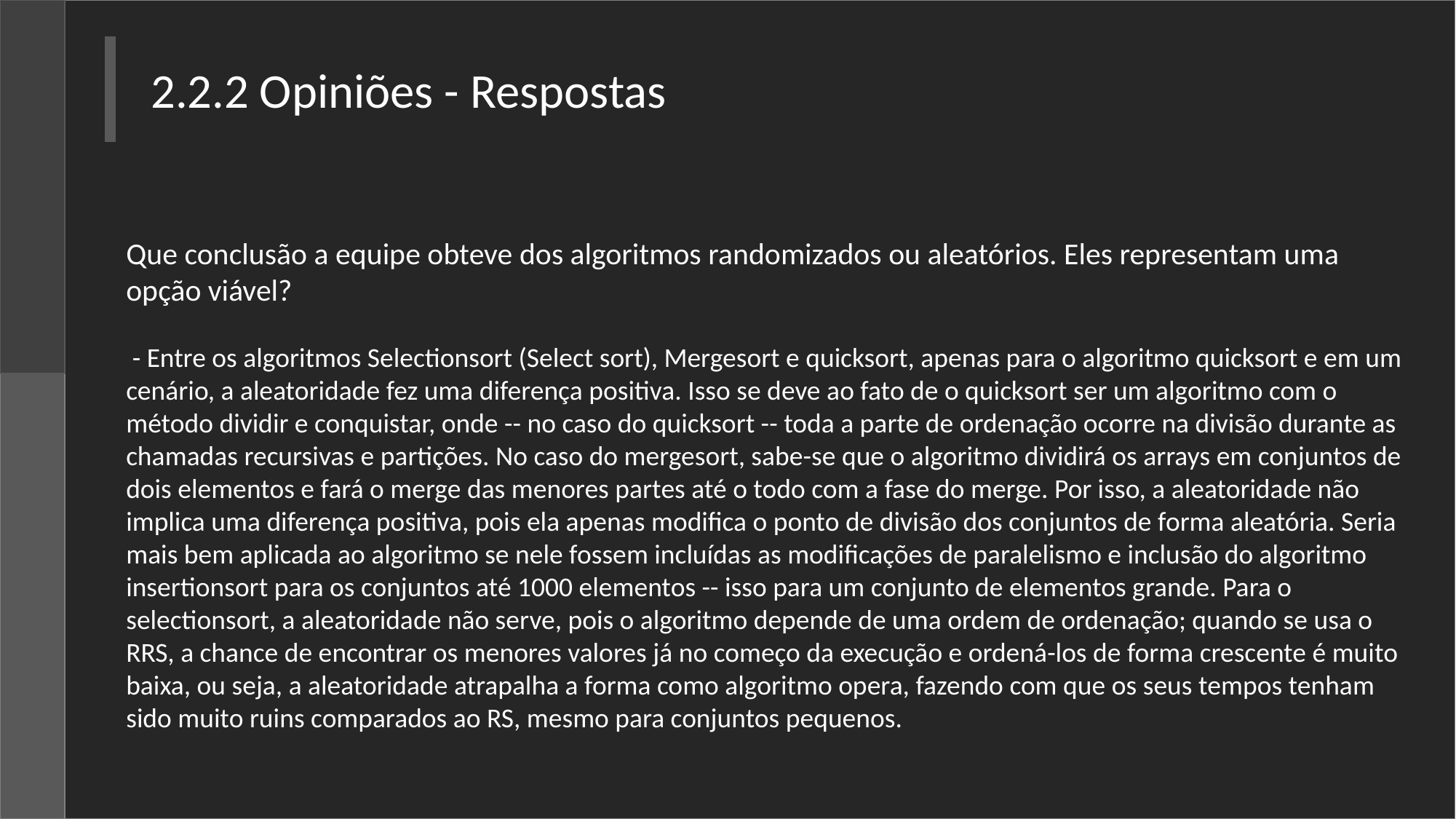

2.2.2 Opiniões - Respostas
Que conclusão a equipe obteve dos algoritmos randomizados ou aleatórios. Eles representam uma opção viável?

 - Entre os algoritmos Selectionsort (Select sort), Mergesort e quicksort, apenas para o algoritmo quicksort e em um cenário, a aleatoridade fez uma diferença positiva. Isso se deve ao fato de o quicksort ser um algoritmo com o método dividir e conquistar, onde -- no caso do quicksort -- toda a parte de ordenação ocorre na divisão durante as chamadas recursivas e partições. No caso do mergesort, sabe-se que o algoritmo dividirá os arrays em conjuntos de dois elementos e fará o merge das menores partes até o todo com a fase do merge. Por isso, a aleatoridade não implica uma diferença positiva, pois ela apenas modifica o ponto de divisão dos conjuntos de forma aleatória. Seria mais bem aplicada ao algoritmo se nele fossem incluídas as modificações de paralelismo e inclusão do algoritmo insertionsort para os conjuntos até 1000 elementos -- isso para um conjunto de elementos grande. Para o selectionsort, a aleatoridade não serve, pois o algoritmo depende de uma ordem de ordenação; quando se usa o RRS, a chance de encontrar os menores valores já no começo da execução e ordená-los de forma crescente é muito baixa, ou seja, a aleatoridade atrapalha a forma como algoritmo opera, fazendo com que os seus tempos tenham sido muito ruins comparados ao RS, mesmo para conjuntos pequenos.